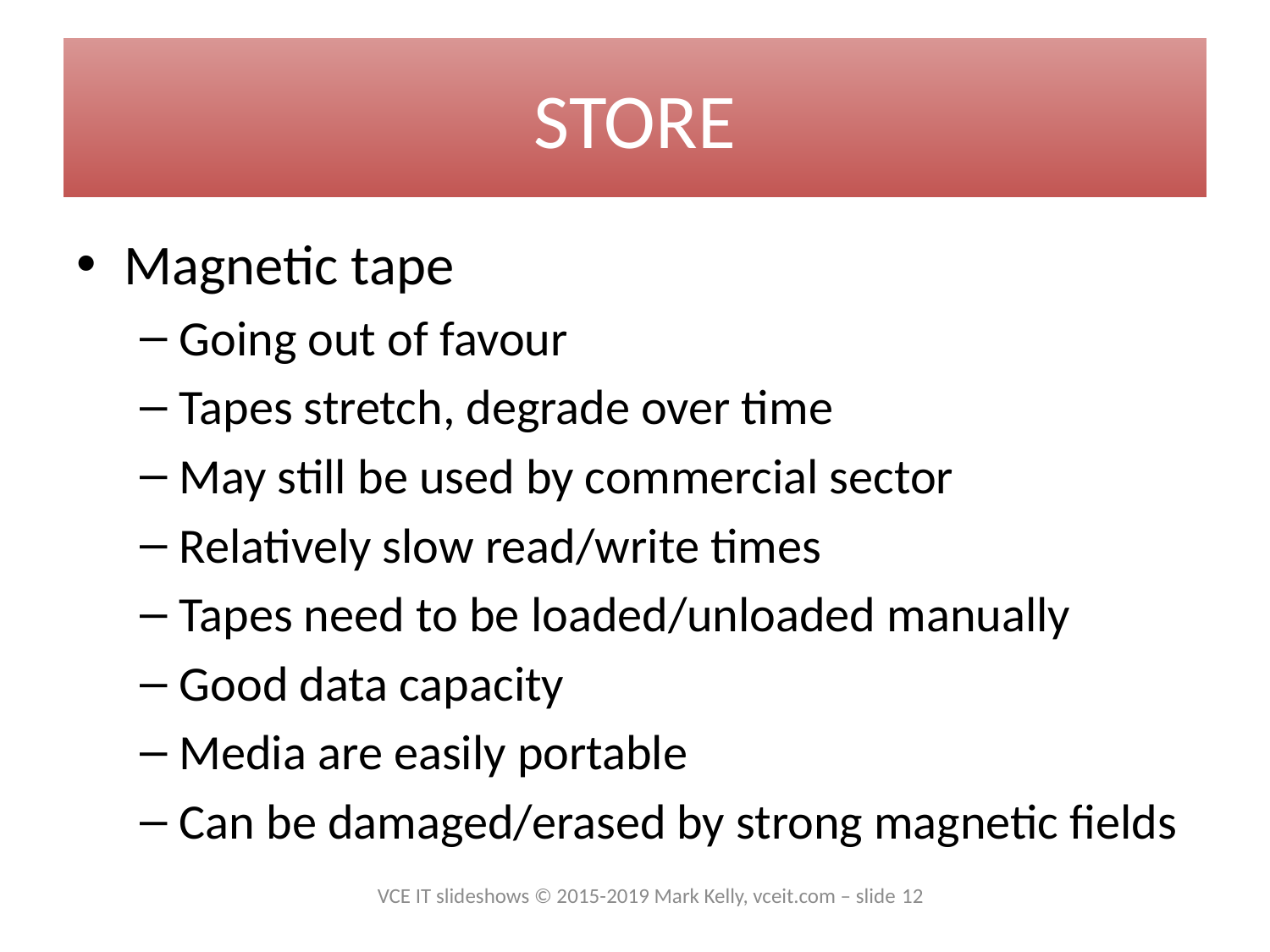

# STORE
Magnetic tape
Going out of favour
Tapes stretch, degrade over time
May still be used by commercial sector
Relatively slow read/write times
Tapes need to be loaded/unloaded manually
Good data capacity
Media are easily portable
Can be damaged/erased by strong magnetic fields
VCE IT slideshows © 2015-2019 Mark Kelly, vceit.com – slide 12